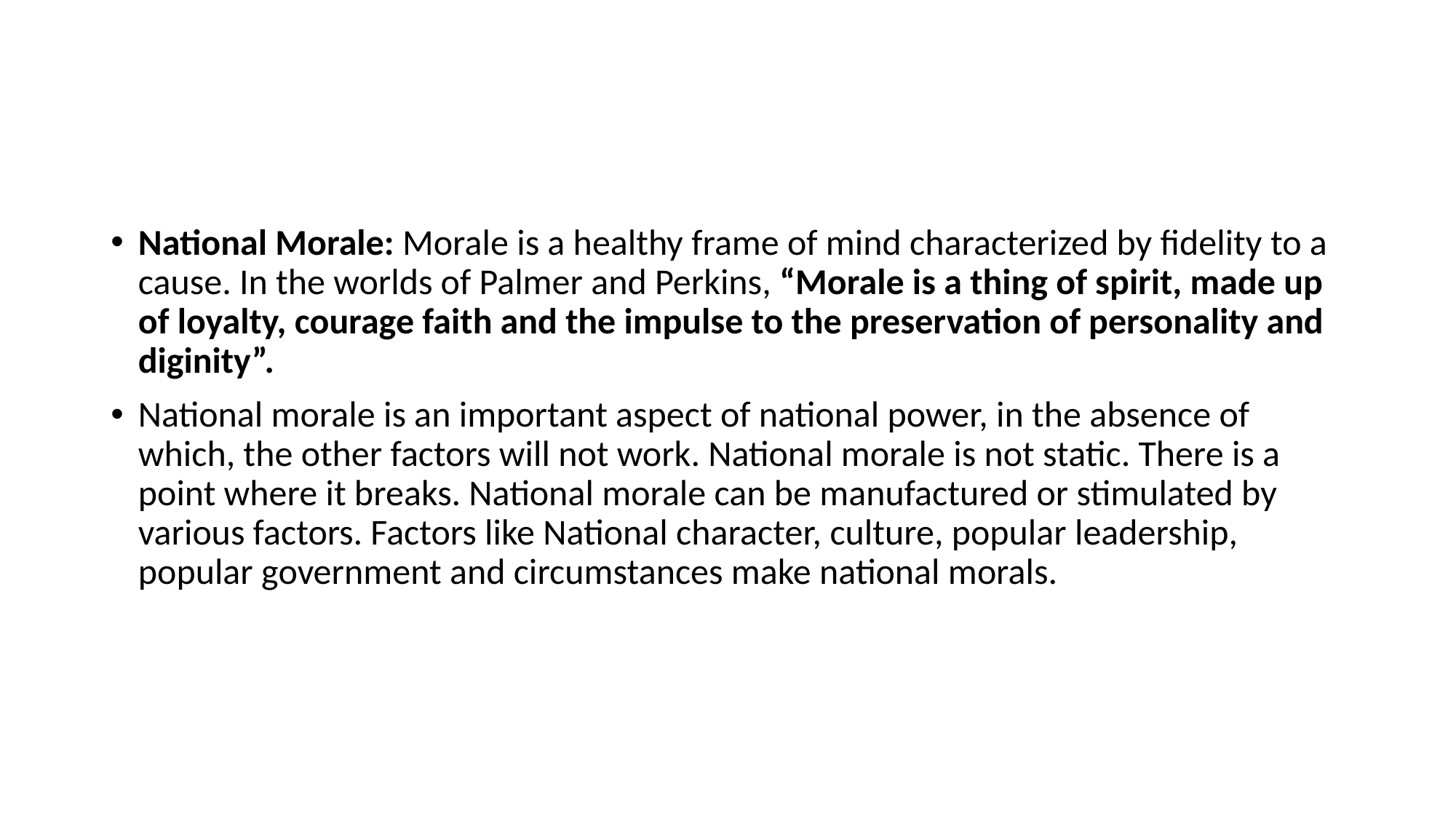

#
National Morale: Morale is a healthy frame of mind characterized by fidelity to a cause. In the worlds of Palmer and Perkins, “Morale is a thing of spirit, made up of loyalty, courage faith and the impulse to the preservation of personality and diginity”.
National morale is an important aspect of national power, in the absence of which, the other factors will not work. National morale is not static. There is a point where it breaks. National morale can be manufactured or stimulated by various factors. Factors like National character, culture, popular leadership, popular government and circumstances make national morals.